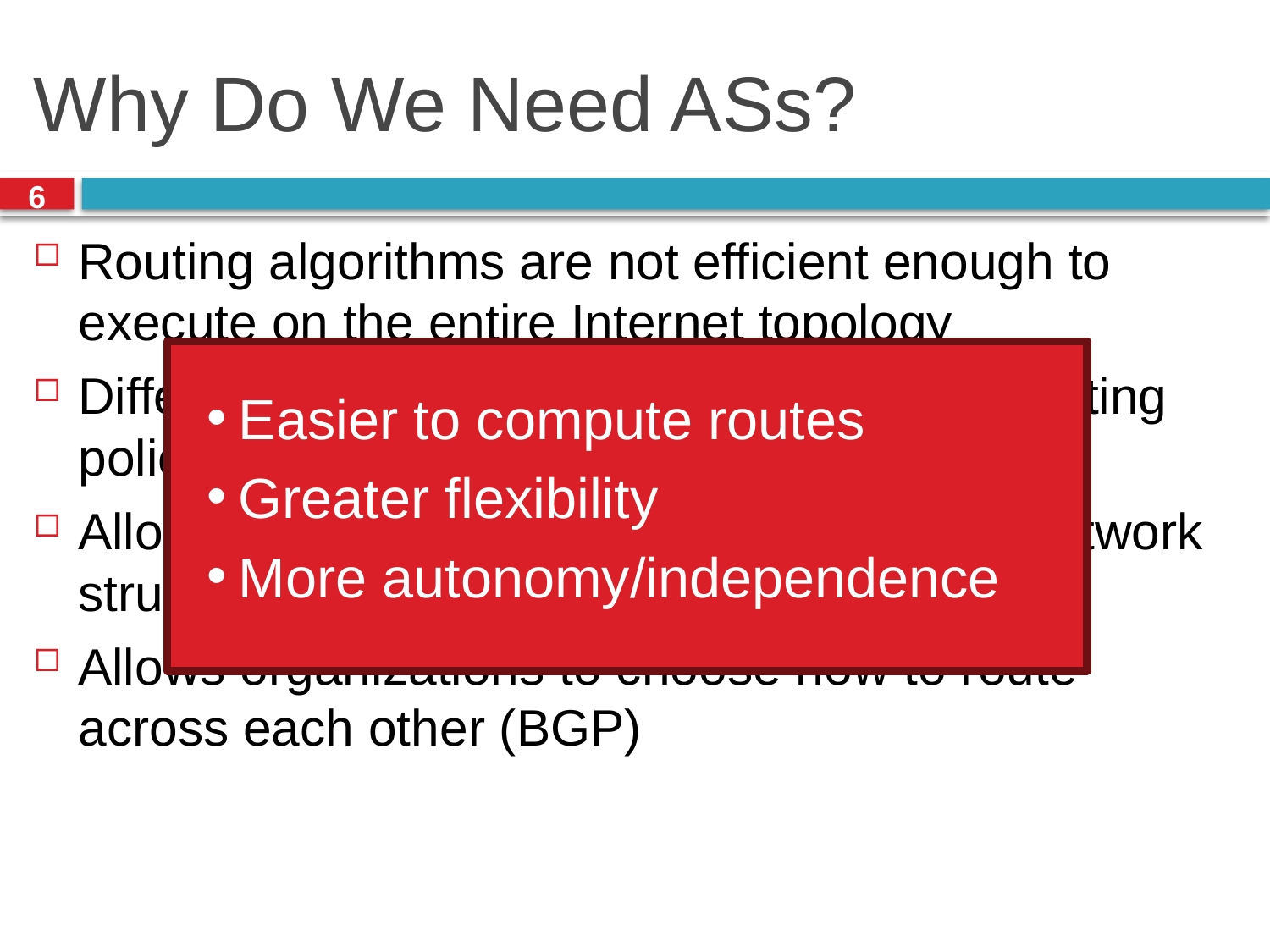

# Why Do We Need ASs?
6
Routing algorithms are not efficient enough to execute on the entire Internet topology
Different organizations may use different routing policies
Allows organizations to hide their internal network structure
Allows organizations to choose how to route across each other (BGP)

Easier to compute routes
Greater flexibility
More autonomy/independence